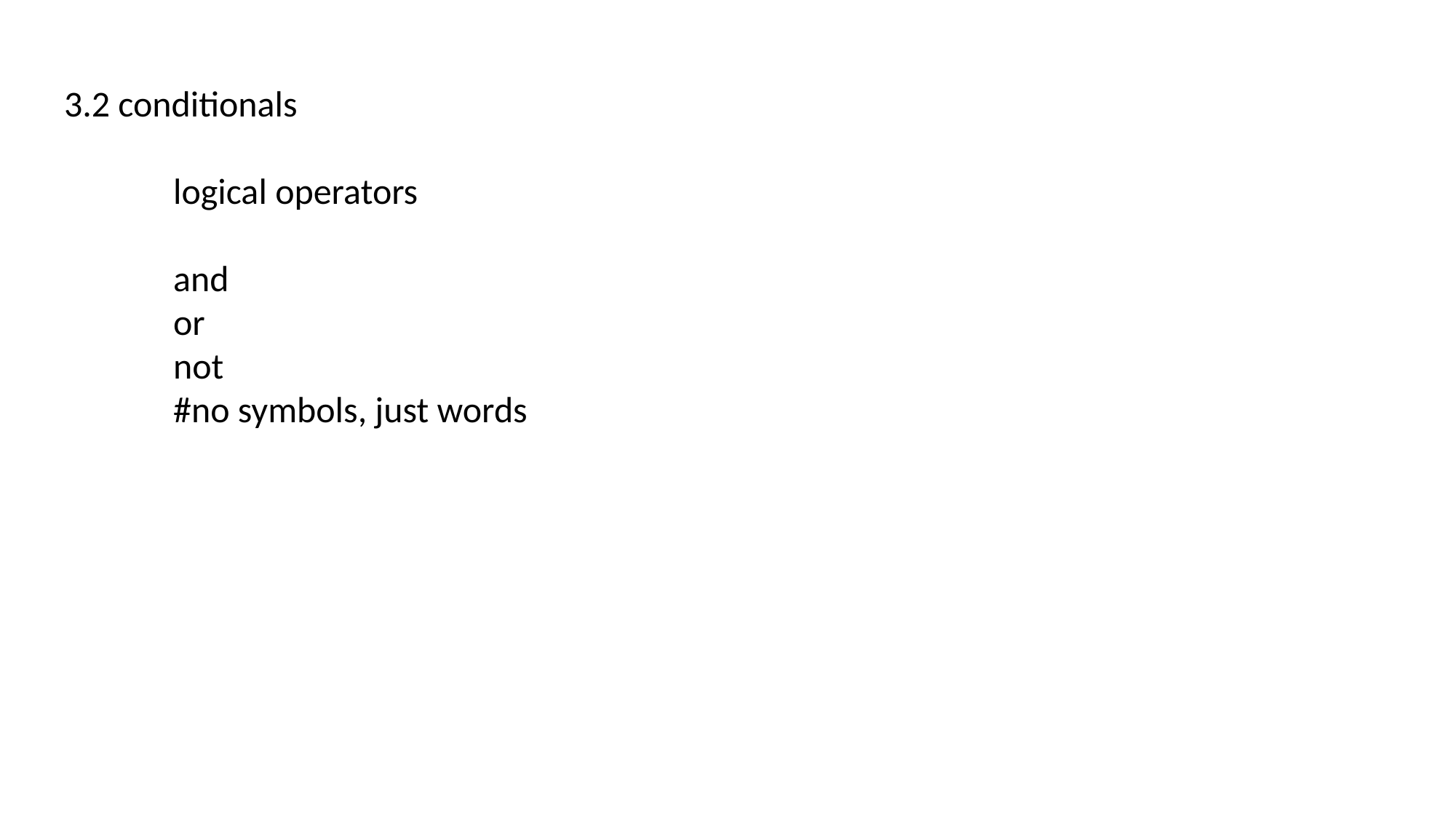

3.2 conditionals

	logical operators

	and
	or
	not
	#no symbols, just words